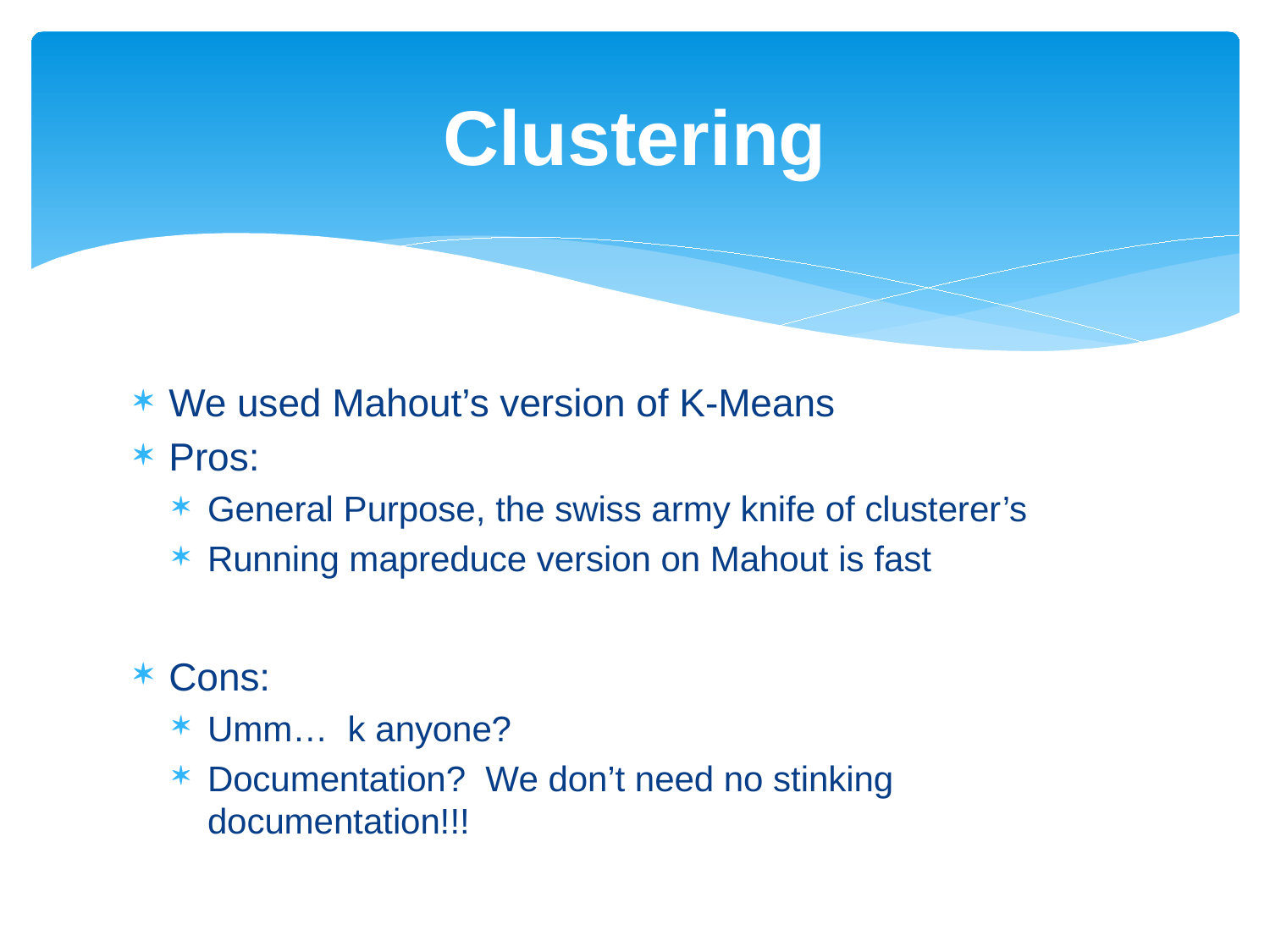

# Clustering
We used Mahout’s version of K-Means
Pros:
General Purpose, the swiss army knife of clusterer’s
Running mapreduce version on Mahout is fast

Cons:
Umm…  k anyone?
Documentation?  We don’t need no stinking documentation!!!